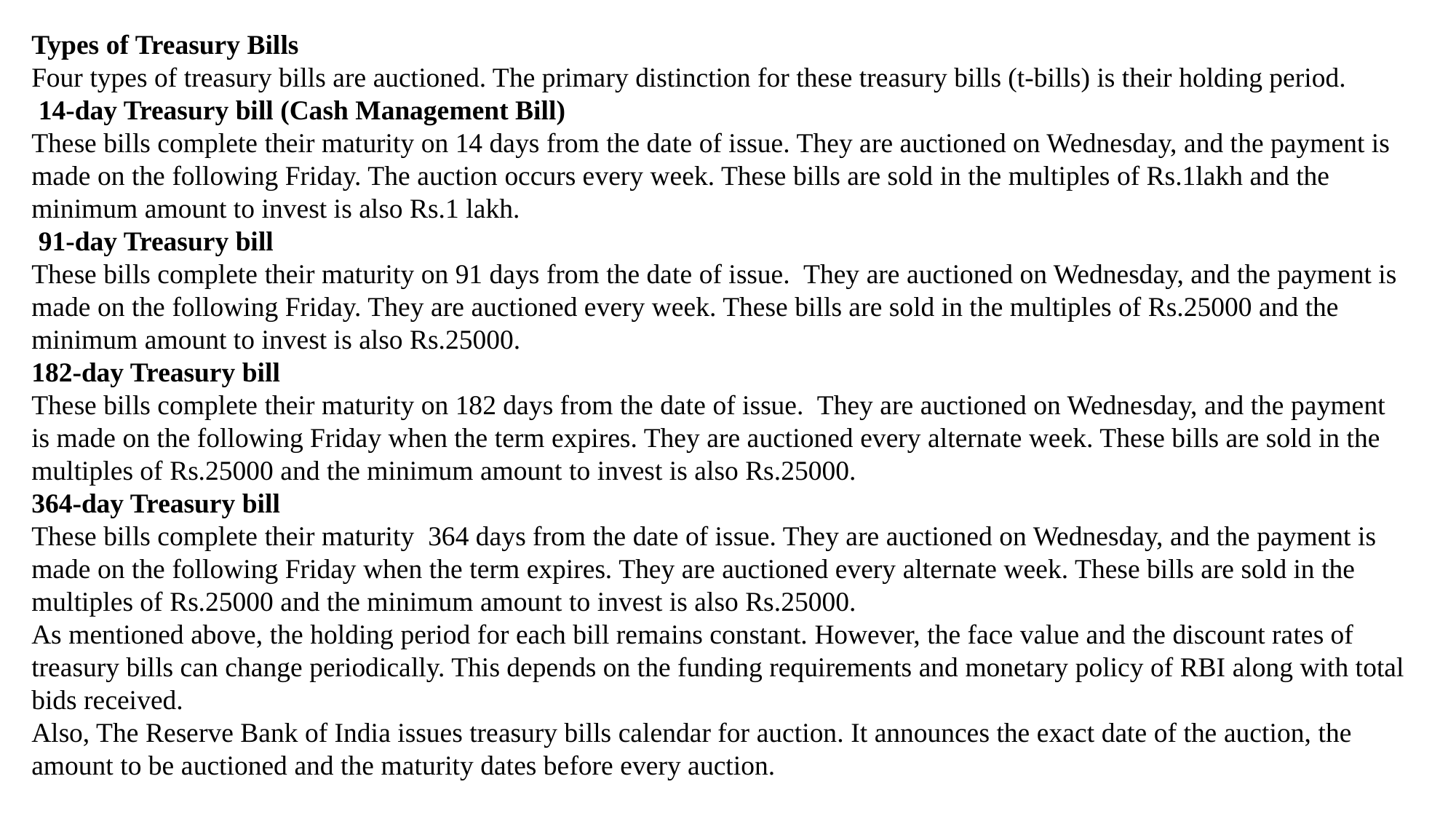

Types of Treasury Bills
Four types of treasury bills are auctioned. The primary distinction for these treasury bills (t-bills) is their holding period.
 14-day Treasury bill (Cash Management Bill)
These bills complete their maturity on 14 days from the date of issue. They are auctioned on Wednesday, and the payment is made on the following Friday. The auction occurs every week. These bills are sold in the multiples of Rs.1lakh and the minimum amount to invest is also Rs.1 lakh.
 91-day Treasury bill
These bills complete their maturity on 91 days from the date of issue.  They are auctioned on Wednesday, and the payment is made on the following Friday. They are auctioned every week. These bills are sold in the multiples of Rs.25000 and the minimum amount to invest is also Rs.25000.
182-day Treasury bill
These bills complete their maturity on 182 days from the date of issue.  They are auctioned on Wednesday, and the payment is made on the following Friday when the term expires. They are auctioned every alternate week. These bills are sold in the multiples of Rs.25000 and the minimum amount to invest is also Rs.25000.
364-day Treasury bill
These bills complete their maturity  364 days from the date of issue. They are auctioned on Wednesday, and the payment is made on the following Friday when the term expires. They are auctioned every alternate week. These bills are sold in the multiples of Rs.25000 and the minimum amount to invest is also Rs.25000.
As mentioned above, the holding period for each bill remains constant. However, the face value and the discount rates of treasury bills can change periodically. This depends on the funding requirements and monetary policy of RBI along with total bids received.
Also, The Reserve Bank of India issues treasury bills calendar for auction. It announces the exact date of the auction, the amount to be auctioned and the maturity dates before every auction.